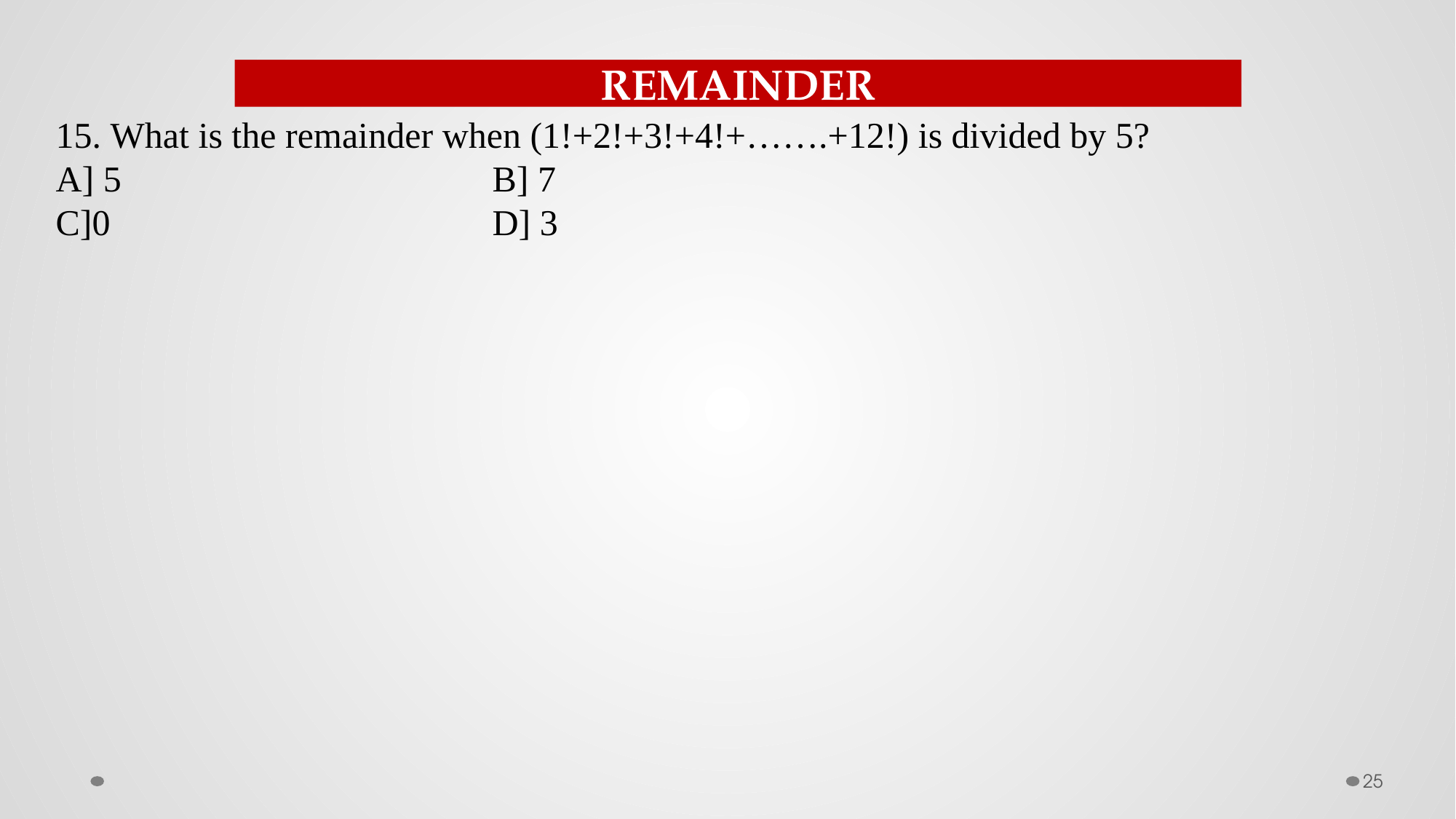

REMAINDER

15. What is the remainder when (1!+2!+3!+4!+…….+12!) is divided by 5?
A] 5				B] 7
C]0				D] 3

25